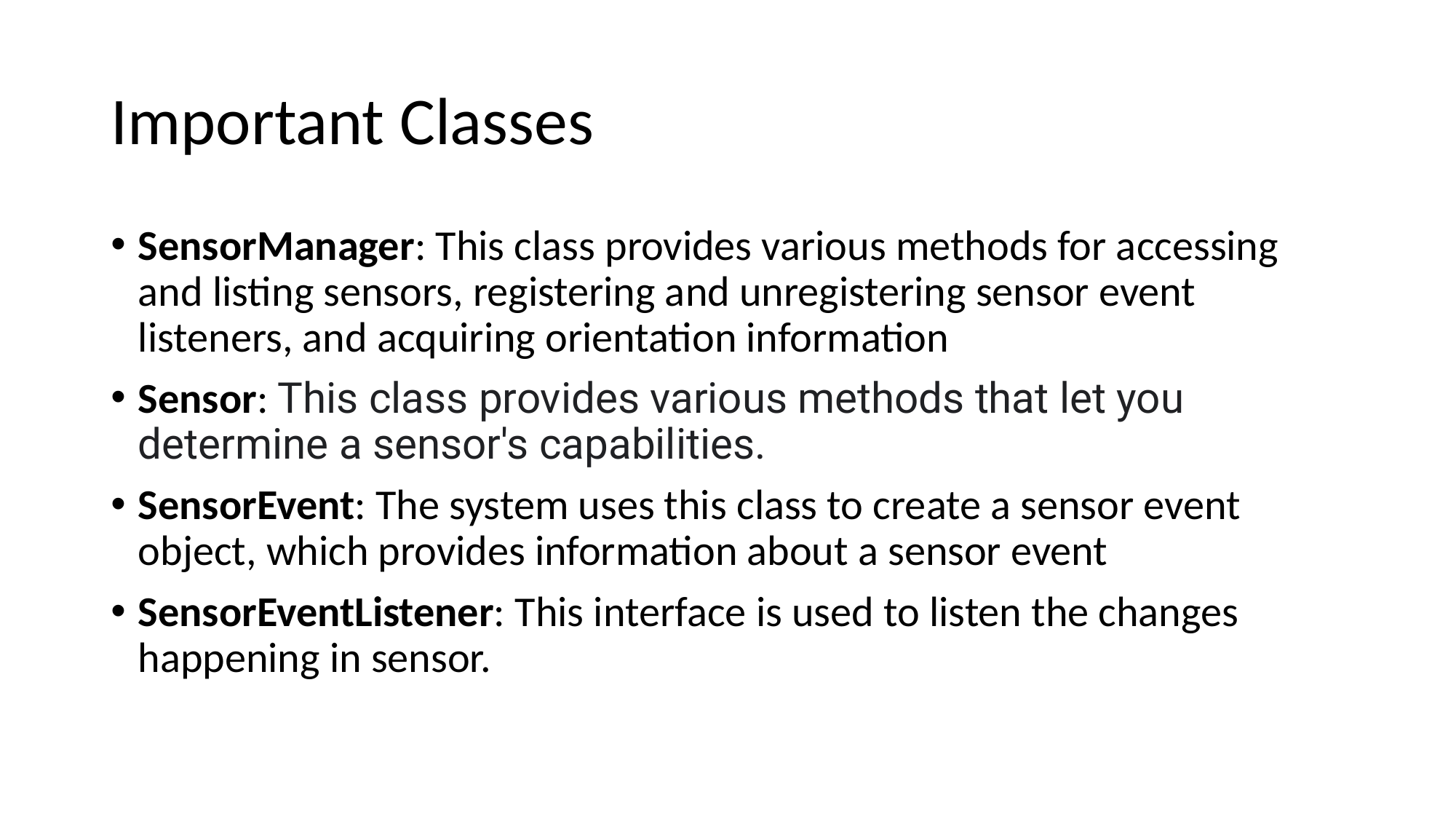

# Important Classes
SensorManager: This class provides various methods for accessing and listing sensors, registering and unregistering sensor event listeners, and acquiring orientation information
Sensor: This class provides various methods that let you determine a sensor's capabilities.
SensorEvent: The system uses this class to create a sensor event object, which provides information about a sensor event
SensorEventListener: This interface is used to listen the changes happening in sensor.